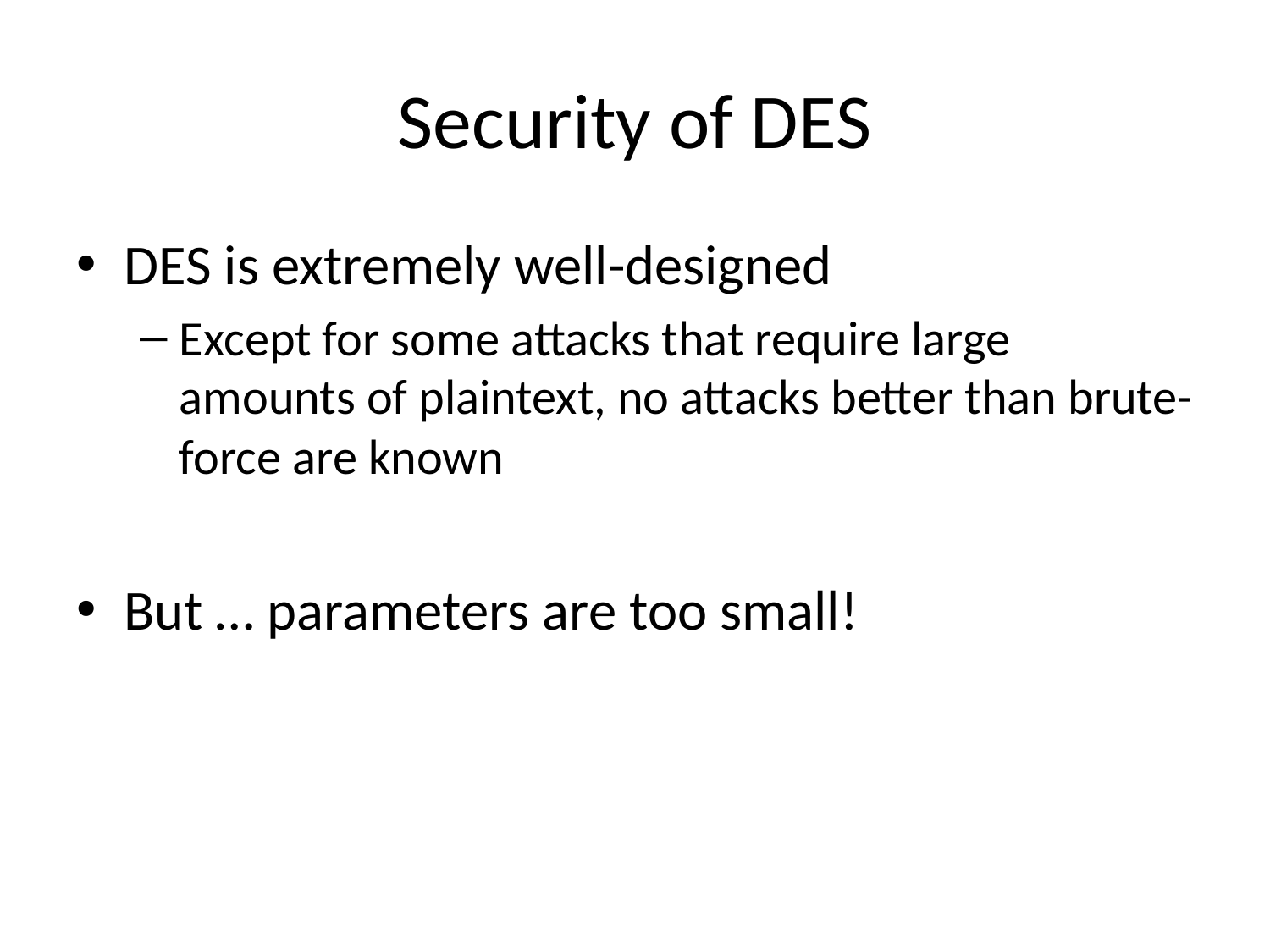

# Security of DES
DES is extremely well-designed
Except for some attacks that require large amounts of plaintext, no attacks better than brute-force are known

But … parameters are too small!